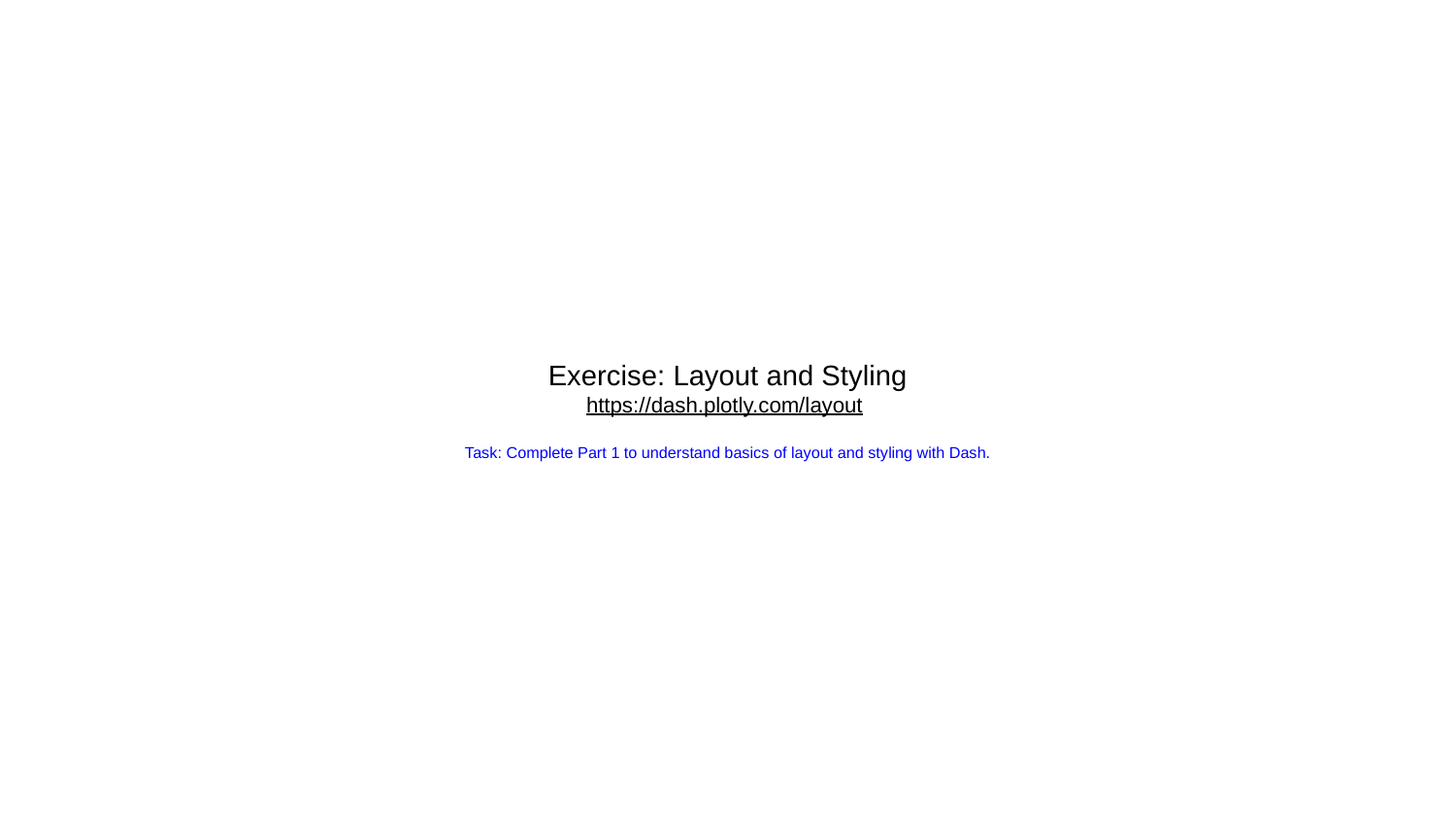

# Exercise: Layout and Styling
https://dash.plotly.com/layout

Task: Complete Part 1 to understand basics of layout and styling with Dash.